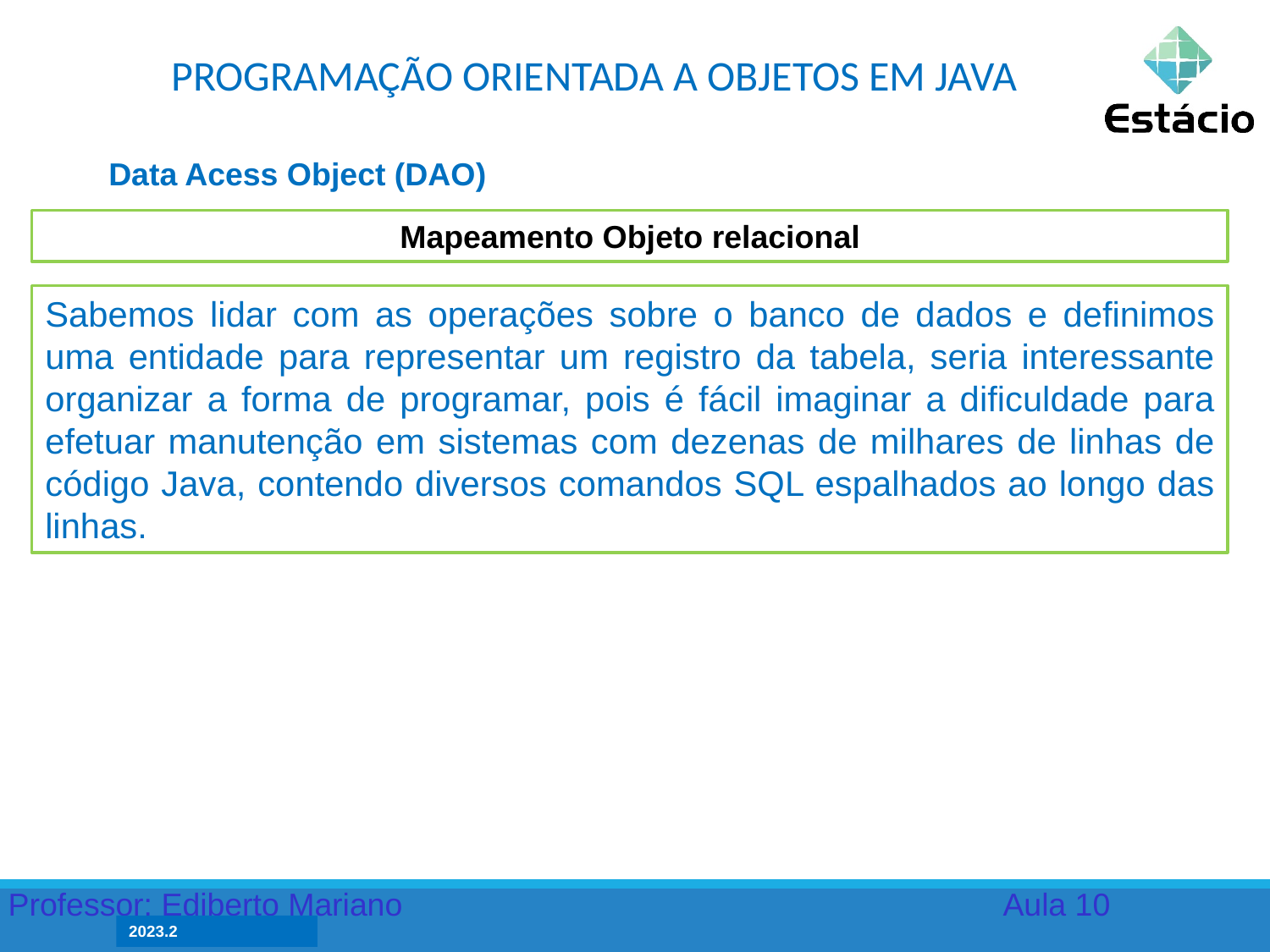

PROGRAMAÇÃO ORIENTADA A OBJETOS EM JAVA
Data Acess Object (DAO)
Mapeamento Objeto relacional
Sabemos lidar com as operações sobre o banco de dados e definimos uma entidade para representar um registro da tabela, seria interessante organizar a forma de programar, pois é fácil imaginar a dificuldade para efetuar manutenção em sistemas com dezenas de milhares de linhas de código Java, contendo diversos comandos SQL espalhados ao longo das linhas.